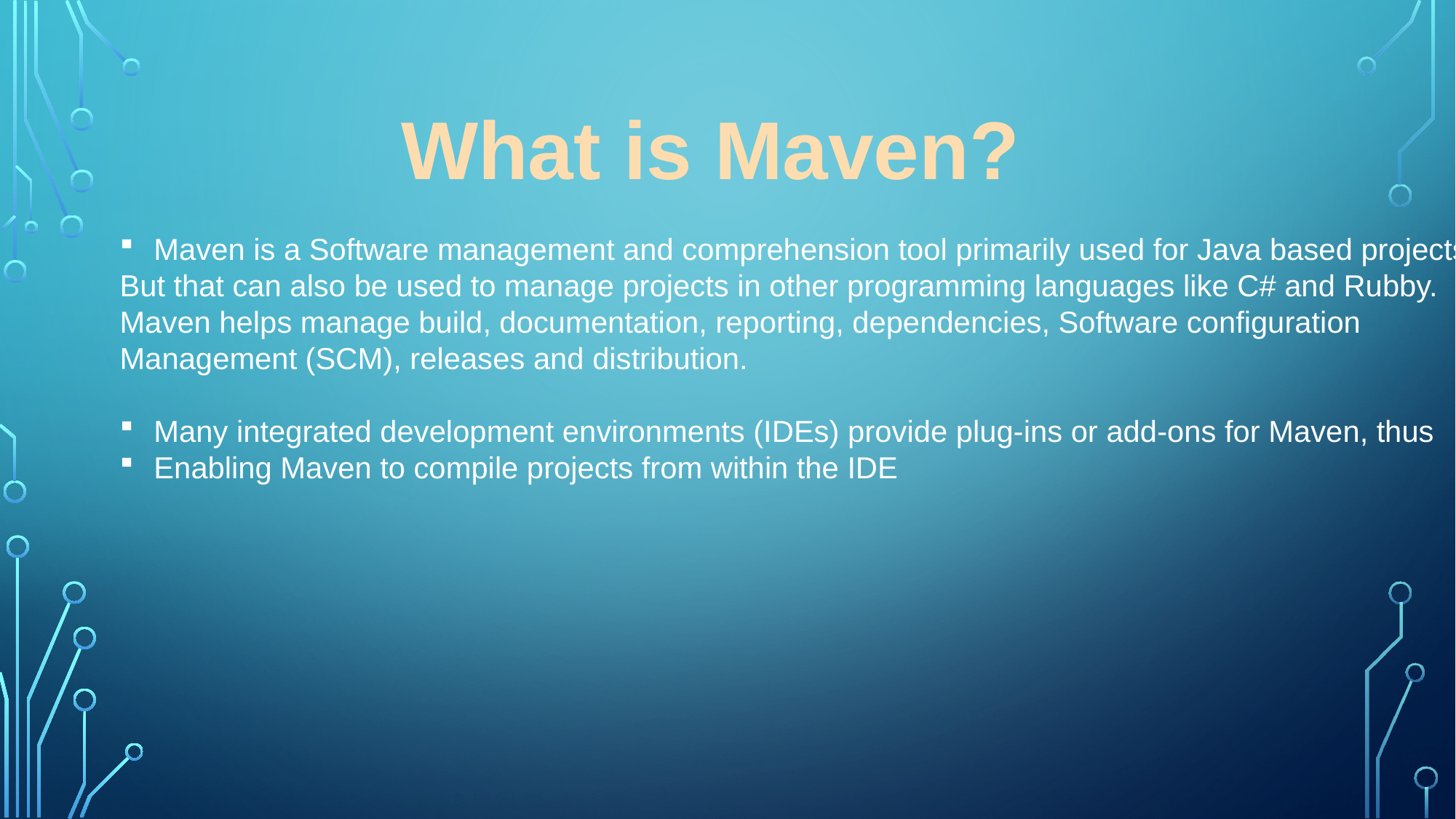

What is Maven?
Maven is a Software management and comprehension tool primarily used for Java based projects
But that can also be used to manage projects in other programming languages like C# and Rubby.
Maven helps manage build, documentation, reporting, dependencies, Software configuration
Management (SCM), releases and distribution.

Many integrated development environments (IDEs) provide plug-ins or add-ons for Maven, thus
Enabling Maven to compile projects from within the IDE